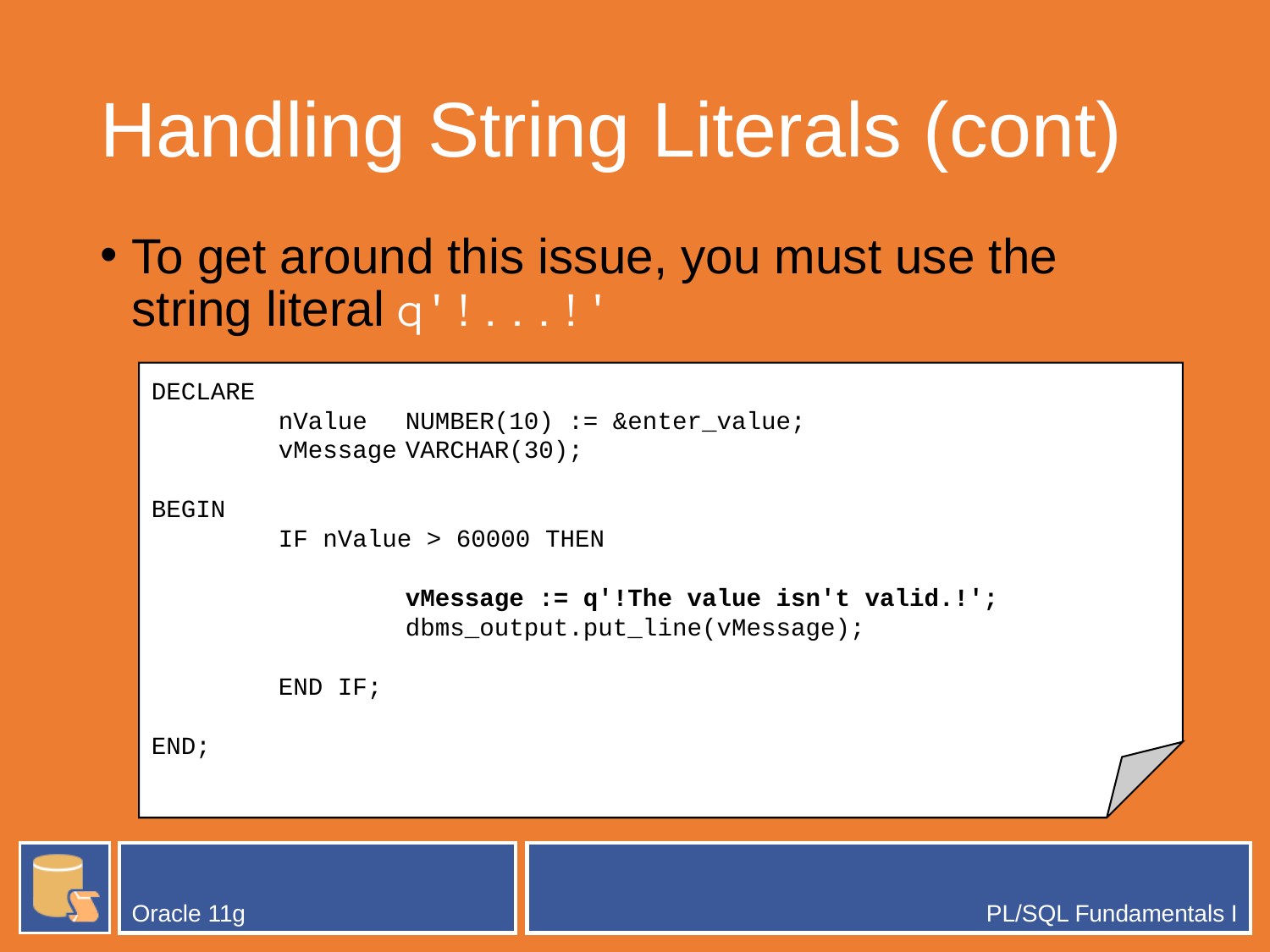

# Handling String Literals (cont)
To get around this issue, you must use the string literal q'!...!'

DECLARE
	nValue	NUMBER(10) := &enter_value;
	vMessage	VARCHAR(30);

BEGIN
	IF nValue > 60000 THEN

		vMessage := q'!The value isn't valid.!';				dbms_output.put_line(vMessage);

	END IF;

END;